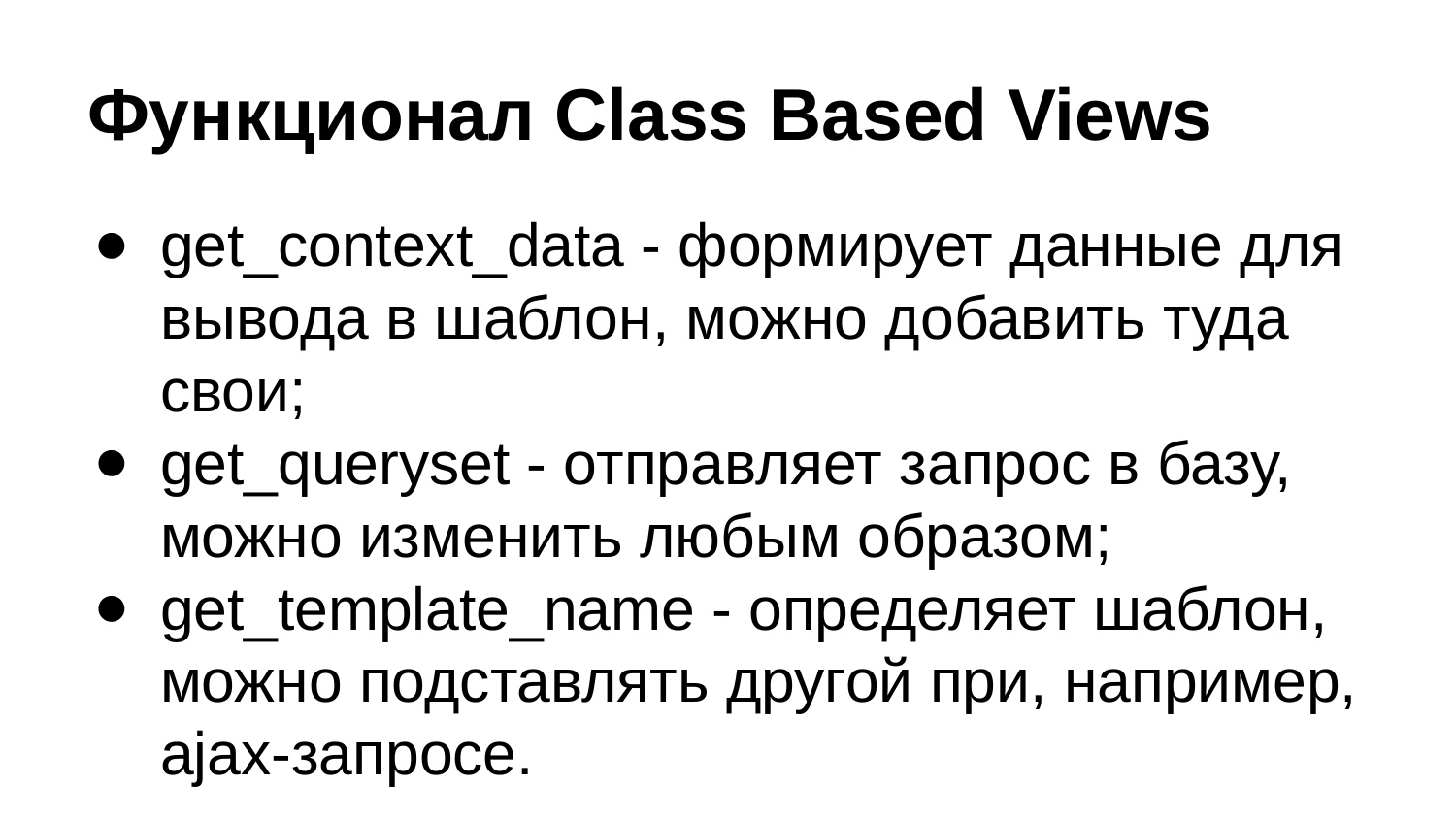

# Функционал Class Based Views
get_context_data - формирует данные для вывода в шаблон, можно добавить туда свои;
get_queryset - отправляет запрос в базу, можно изменить любым образом;
get_template_name - определяет шаблон, можно подставлять другой при, например, ajax-запросе.